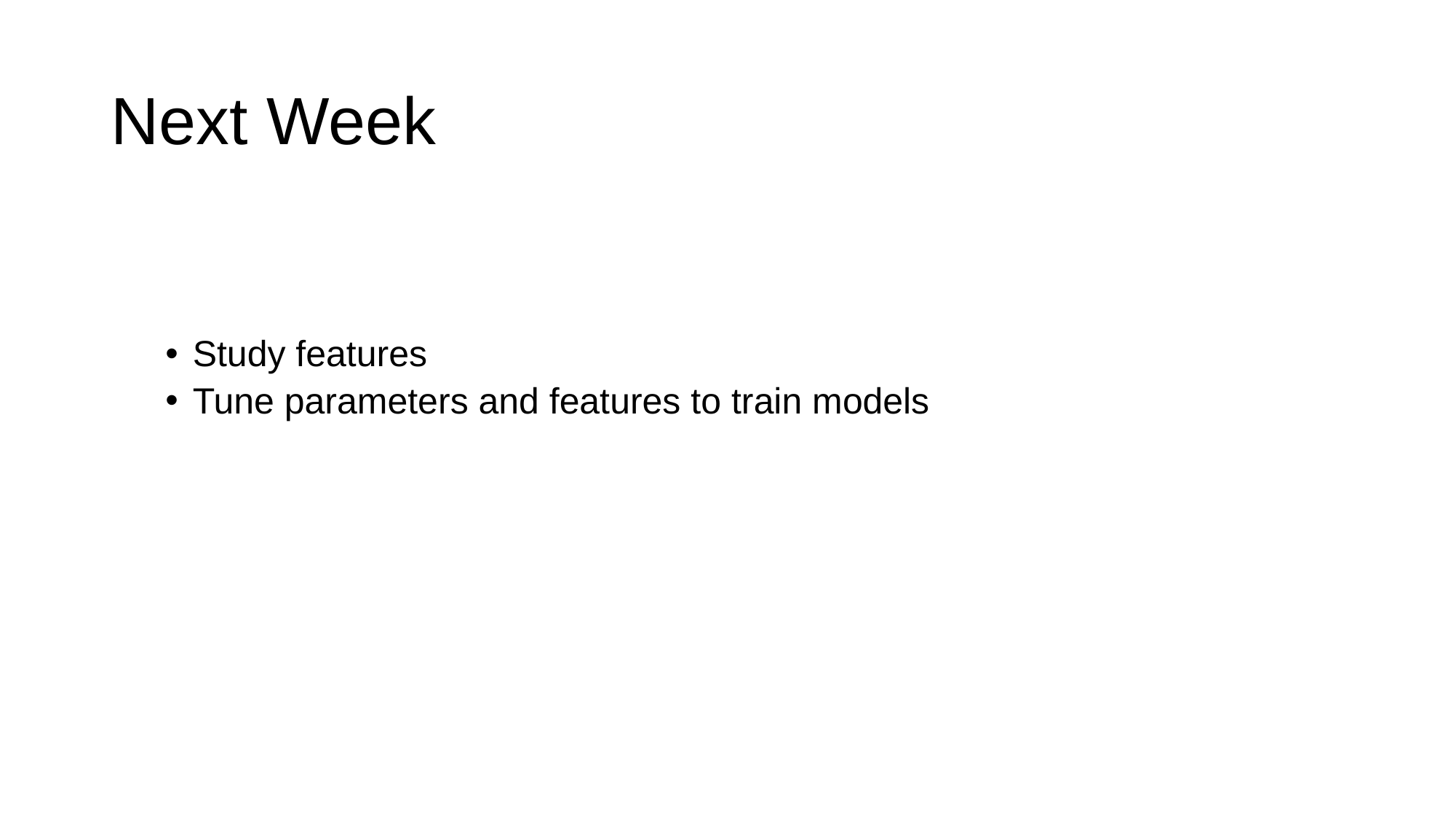

# Next Week

Study features
Tune parameters and features to train models